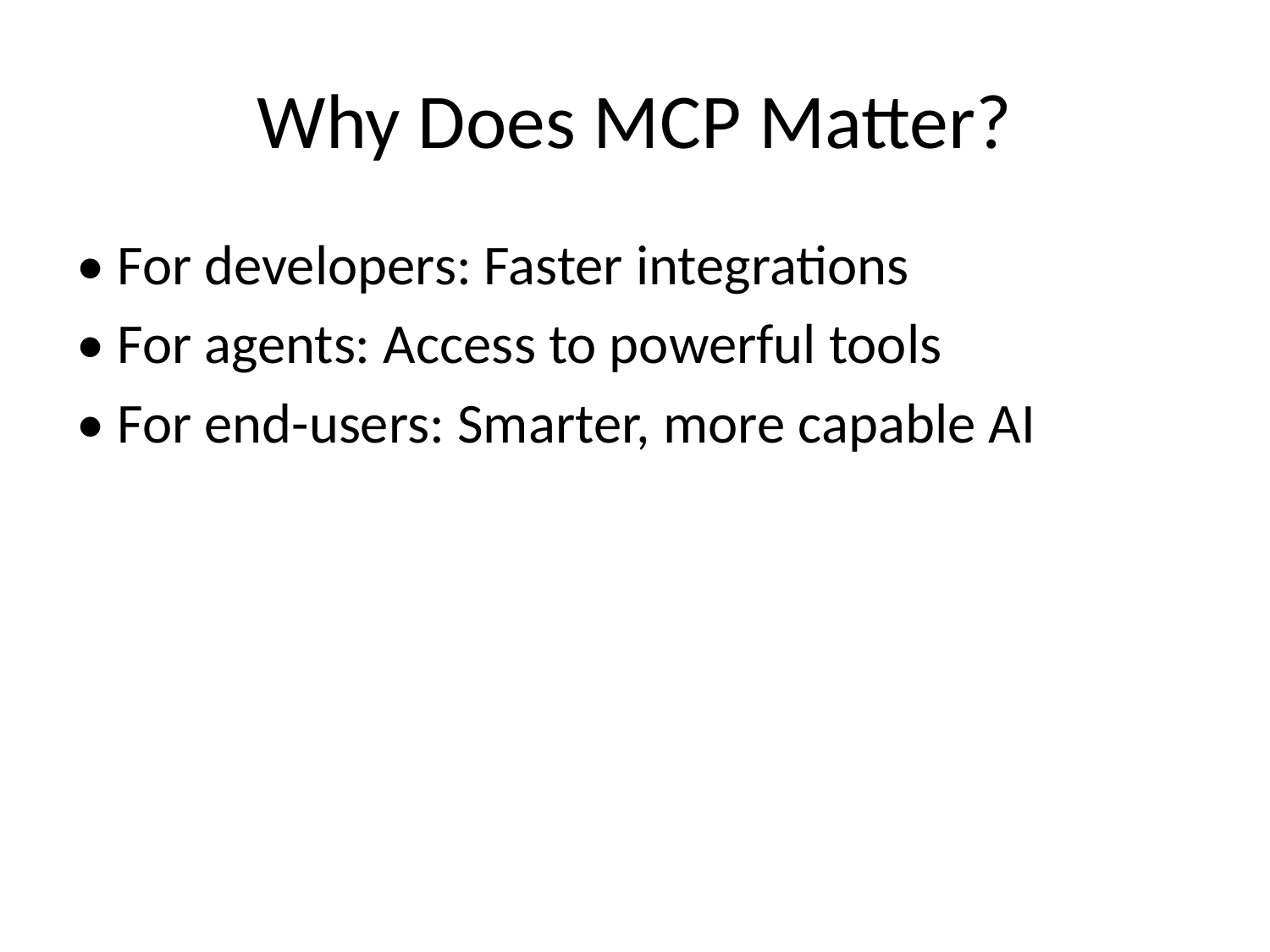

# Why Does MCP Matter?
• For developers: Faster integrations
• For agents: Access to powerful tools
• For end-users: Smarter, more capable AI